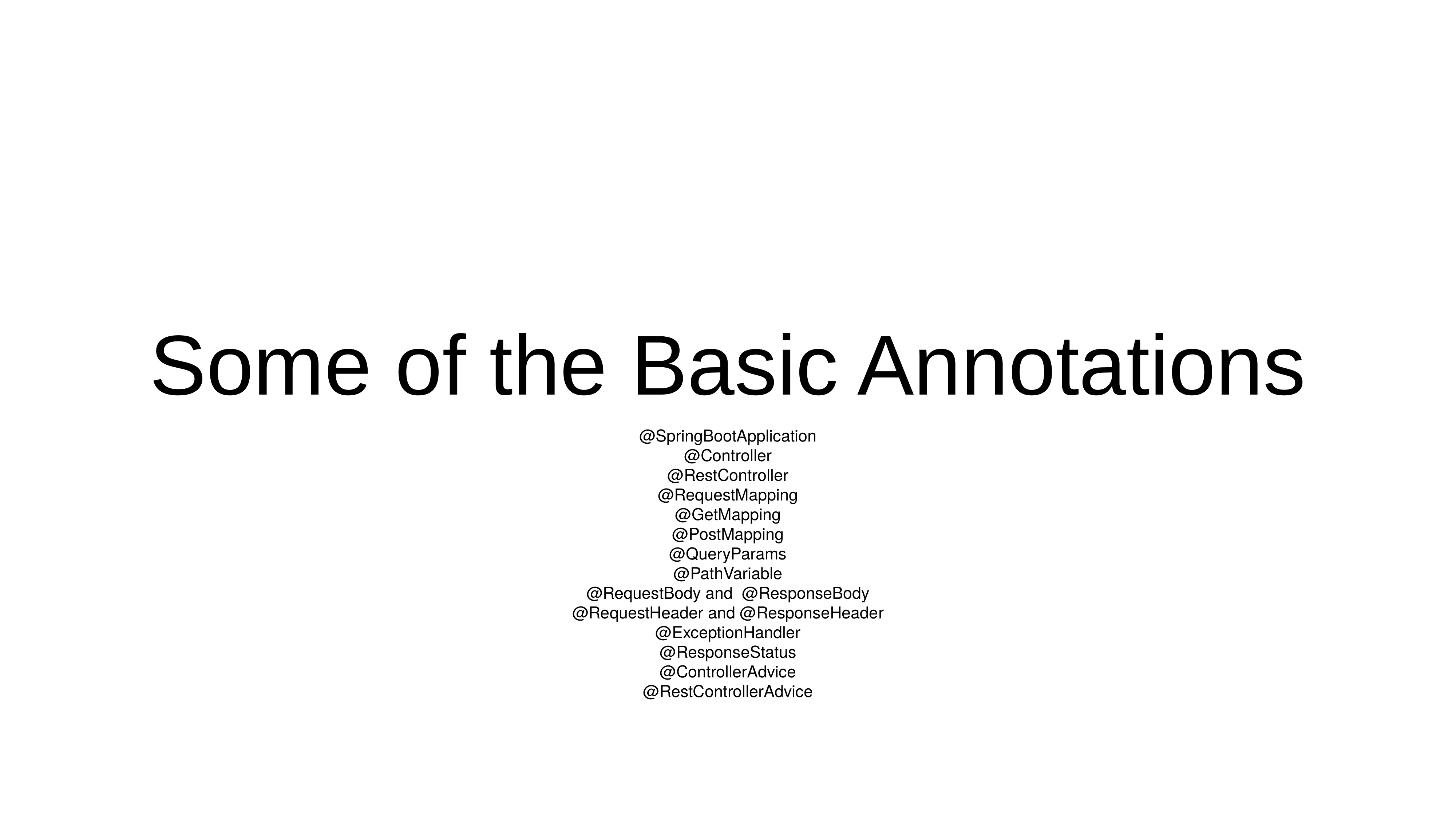

# Some of the Basic Annotations
@SpringBootApplication
@Controller
@RestController
@RequestMapping
@GetMapping
@PostMapping
@QueryParams
@PathVariable
@RequestBody and  @ResponseBody
@RequestHeader and @ResponseHeader
@ExceptionHandler
@ResponseStatus
@ControllerAdvice
@RestControllerAdvice